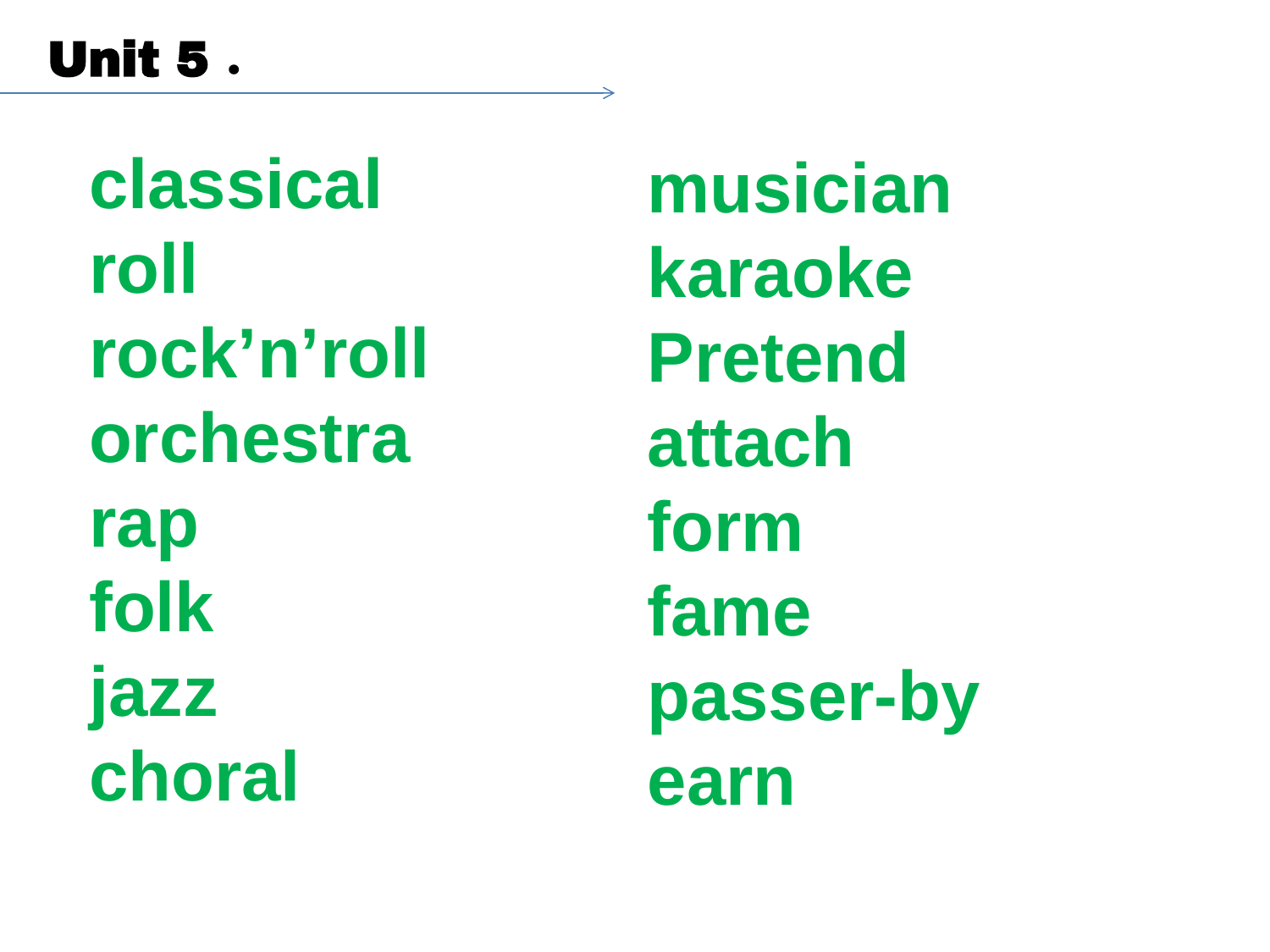

Unit 5．
classical
roll
rock’n’roll
orchestra
rap
folk
jazz
choral
musician
karaoke
Pretend
attach
form
fame
passer-by
earn